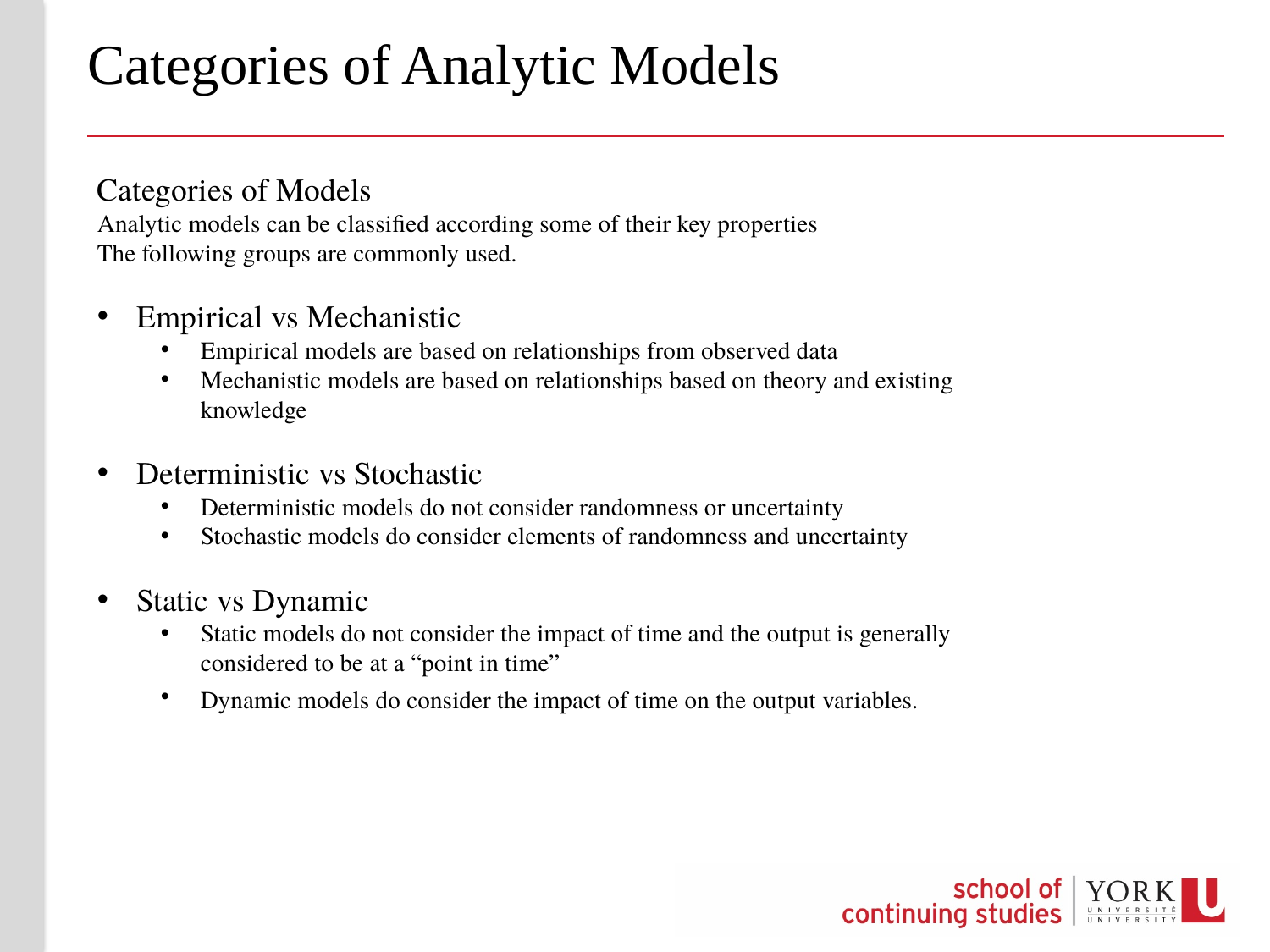

# Categories of Analytic Models

Categories of Models
Analytic models can be classified according some of their key properties
The following groups are commonly used.

Empirical vs Mechanistic
Empirical models are based on relationships from observed data
Mechanistic models are based on relationships based on theory and existing knowledge

Deterministic vs Stochastic
Deterministic models do not consider randomness or uncertainty
Stochastic models do consider elements of randomness and uncertainty

Static vs Dynamic
Static models do not consider the impact of time and the output is generally considered to be at a “point in time”
Dynamic models do consider the impact of time on the output variables.